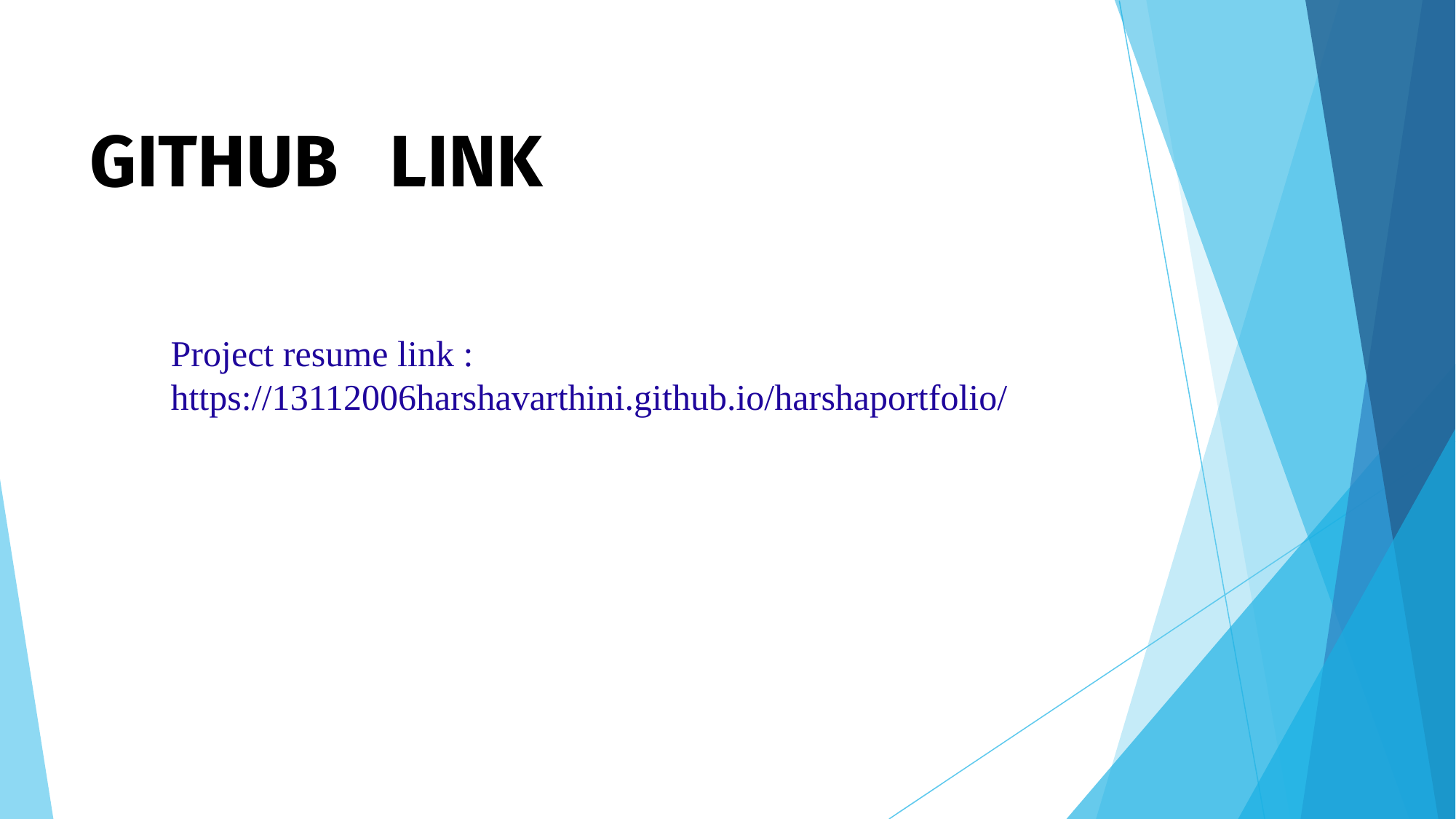

# GITHUB   LINK
Project resume link :    https://13112006harshavarthini.github.io/harshaportfolio/